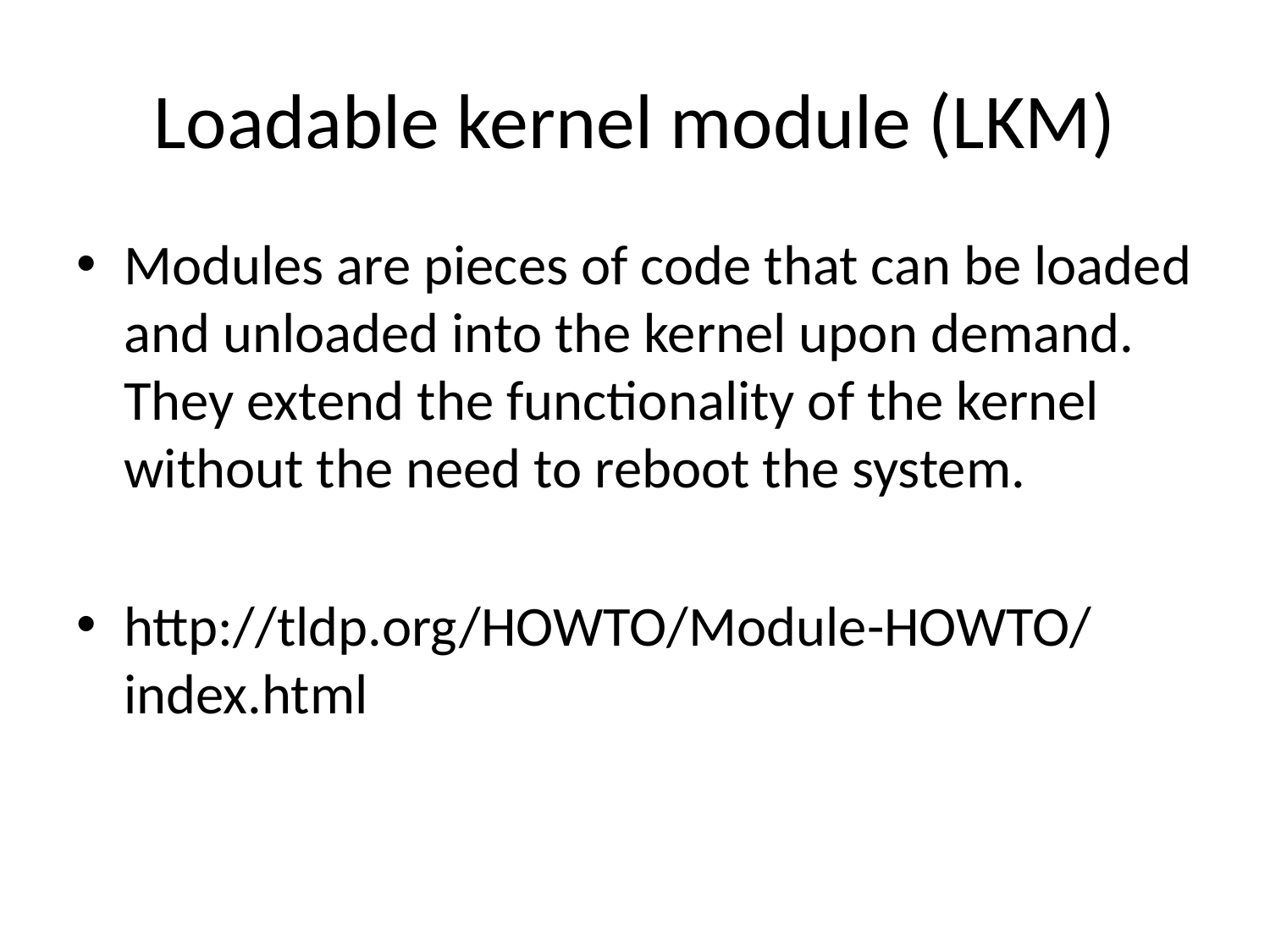

# Loadable kernel module (LKM)
Modules are pieces of code that can be loaded and unloaded into the kernel upon demand. They extend the functionality of the kernel without the need to reboot the system.

http://tldp.org/HOWTO/Module-HOWTO/index.html